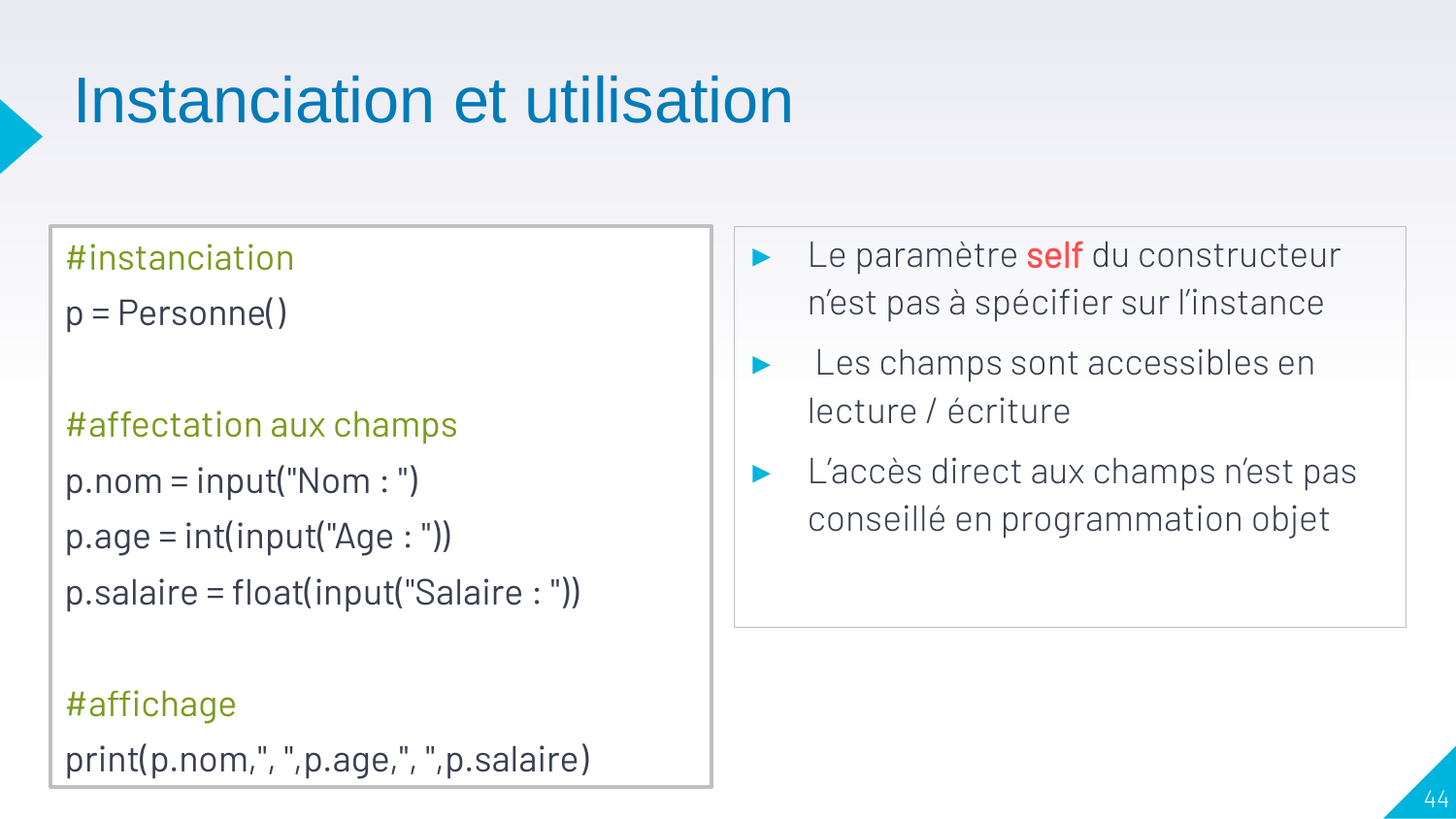

# Instanciation et utilisation
#instanciation
p = Personne()

#affectation aux champs
p.nom = input("Nom : ")
p.age = int(input("Age : "))
p.salaire = float(input("Salaire : "))

#affichage
print(p.nom,", ",p.age,", ",p.salaire)
Le paramètre self du constructeur n’est pas à spécifier sur l’instance
 Les champs sont accessibles en lecture / écriture
L’accès direct aux champs n’est pas conseillé en programmation objet
44